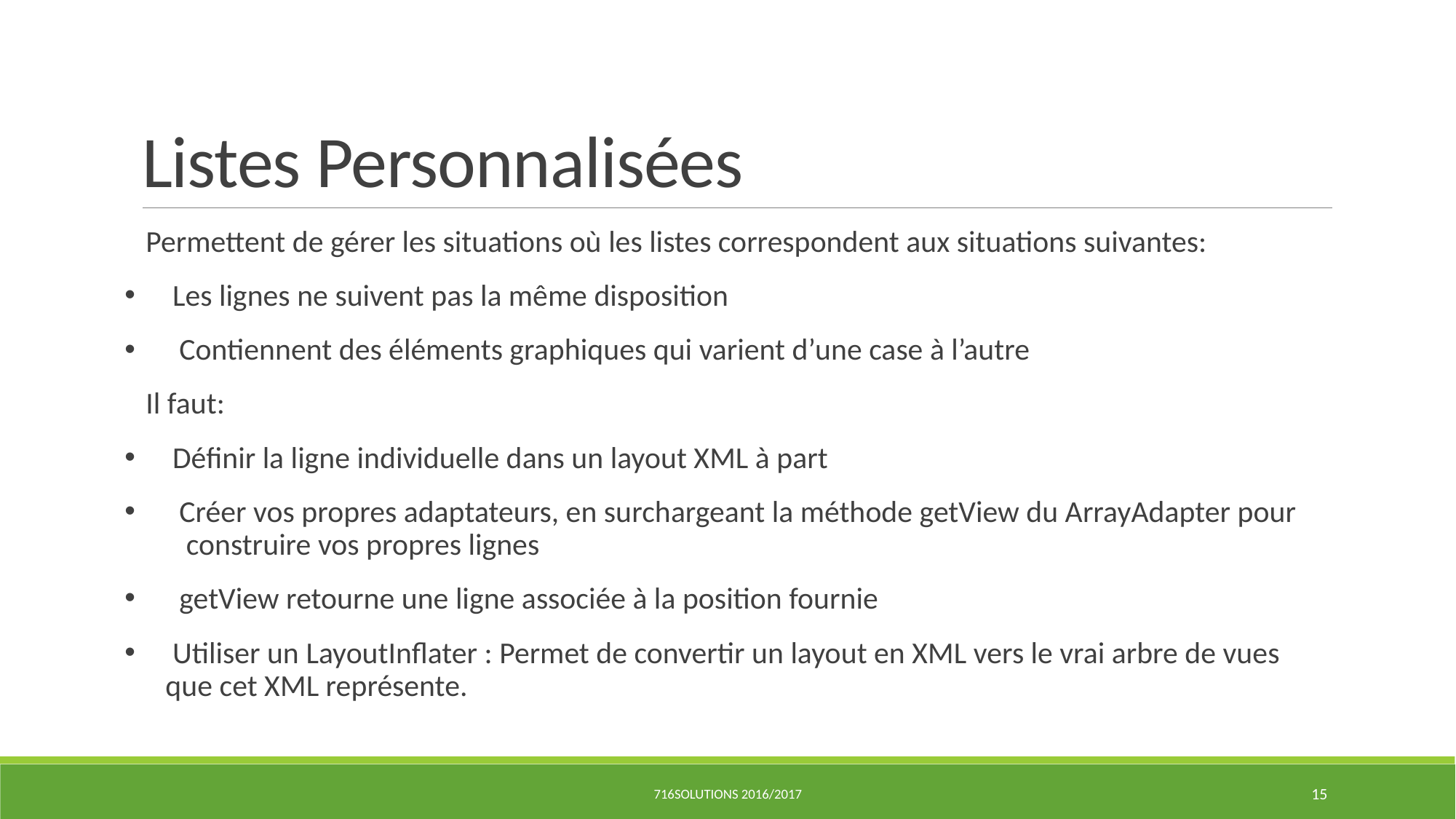

# Listes Personnalisées
Permettent de gérer les situations où les listes correspondent aux situations suivantes:
 Les lignes ne suivent pas la même disposition
  Contiennent des éléments graphiques qui varient d’une case à l’autre
Il faut:
 Définir la ligne individuelle dans un layout XML à part
  Créer vos propres adaptateurs, en surchargeant la méthode getView du ArrayAdapter pour       construire vos propres lignes
  getView retourne une ligne associée à la position fournie
 Utiliser un LayoutInflater : Permet de convertir un layout en XML vers le vrai arbre de vues que cet XML représente.
716Solutions 2016/2017
15